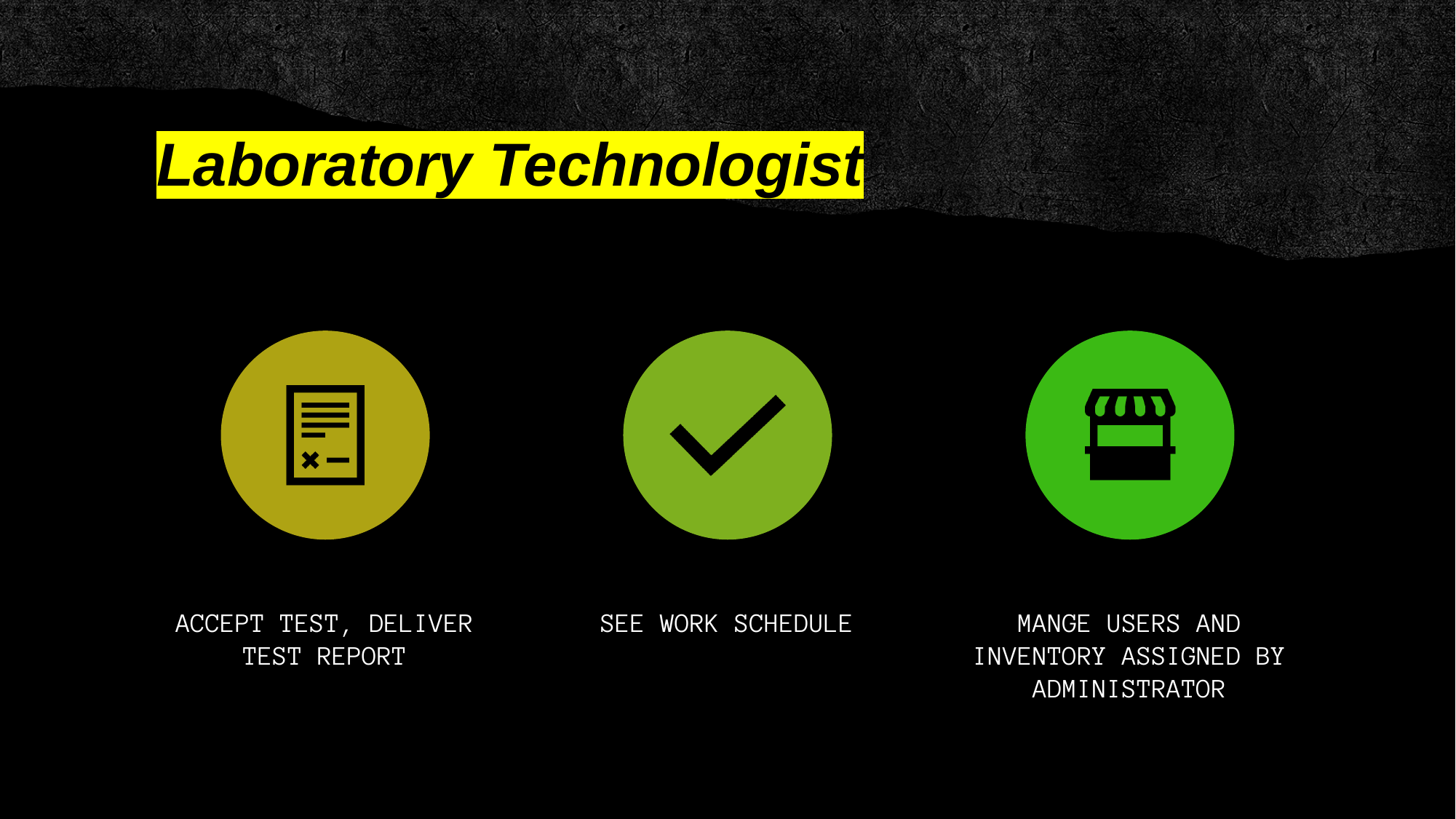

# Laboratory Technologist
Accept Test, Deliver Test Report
See work schedule
Mange users and inventory assigned by administrator